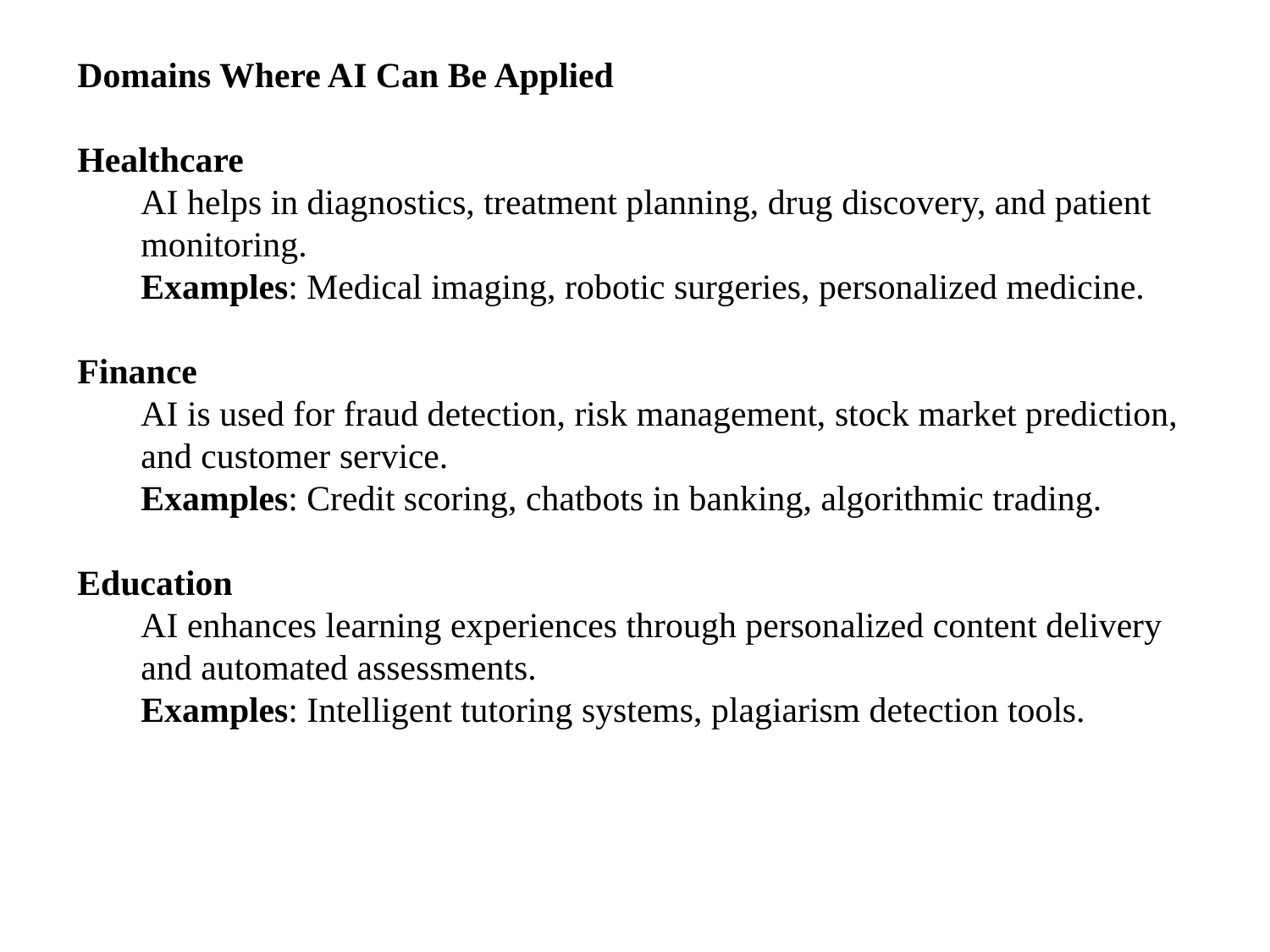

Domains Where AI Can Be Applied

Healthcare
AI helps in diagnostics, treatment planning, drug discovery, and patient monitoring.
Examples: Medical imaging, robotic surgeries, personalized medicine.

Finance
AI is used for fraud detection, risk management, stock market prediction, and customer service.
Examples: Credit scoring, chatbots in banking, algorithmic trading.

Education
AI enhances learning experiences through personalized content delivery and automated assessments.
Examples: Intelligent tutoring systems, plagiarism detection tools.